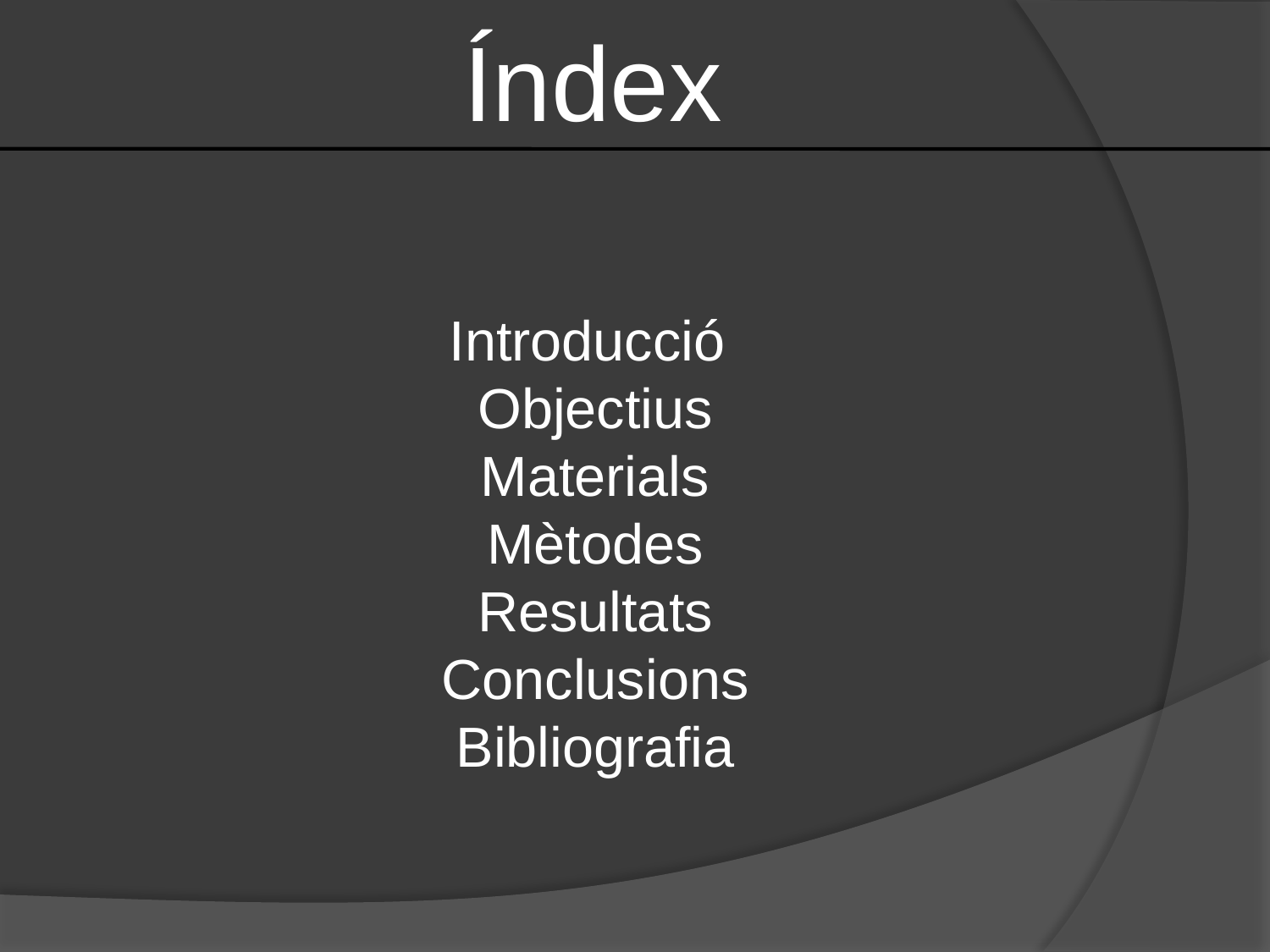

# Índex
Introducció
Objectius
Materials
Mètodes
Resultats
Conclusions
Bibliografia